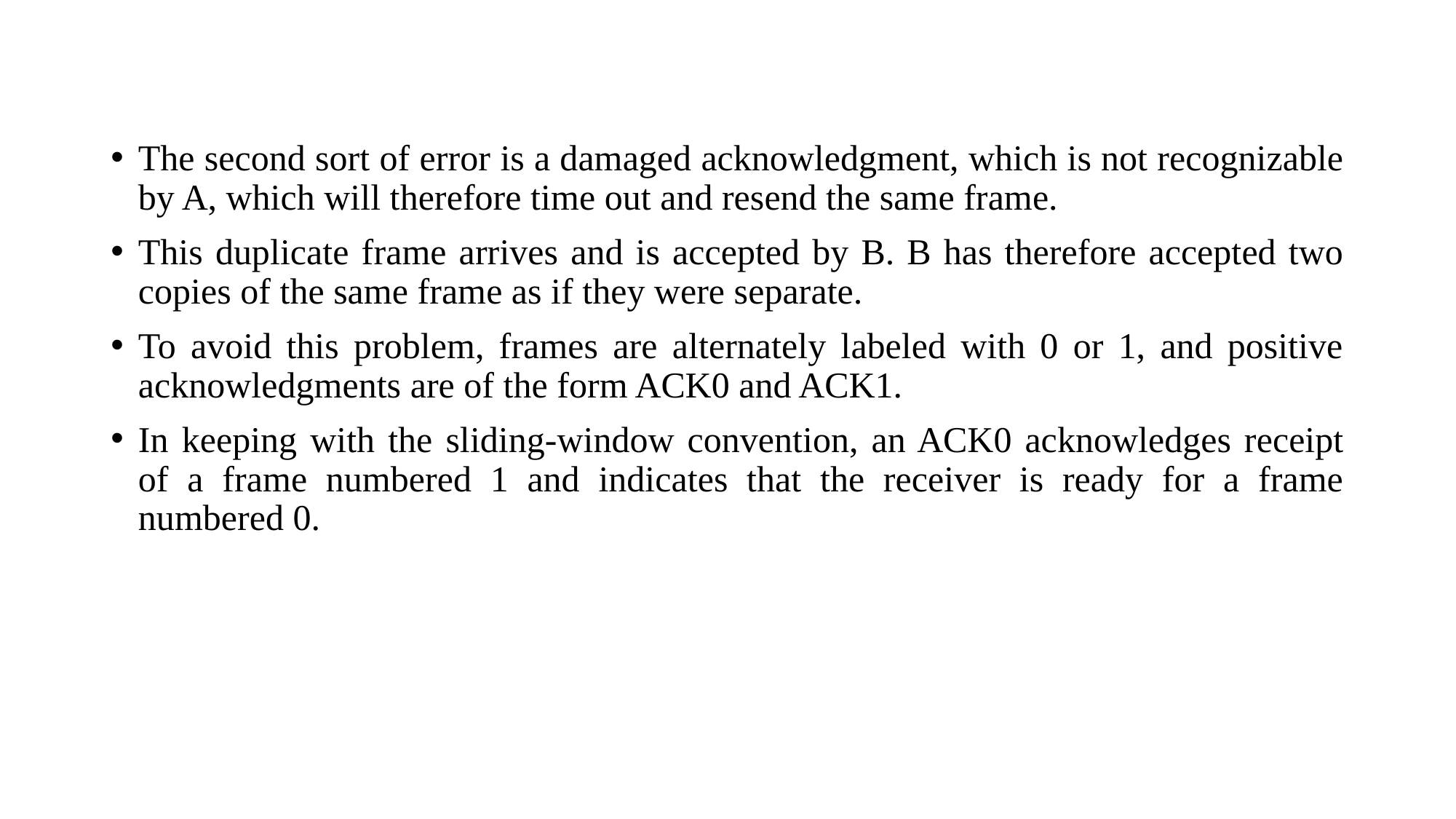

#
The second sort of error is a damaged acknowledgment, which is not recognizable by A, which will therefore time out and resend the same frame.
This duplicate frame arrives and is accepted by B. B has therefore accepted two copies of the same frame as if they were separate.
To avoid this problem, frames are alternately labeled with 0 or 1, and positive acknowledgments are of the form ACK0 and ACK1.
In keeping with the sliding-window convention, an ACK0 acknowledges receipt of a frame numbered 1 and indicates that the receiver is ready for a frame numbered 0.